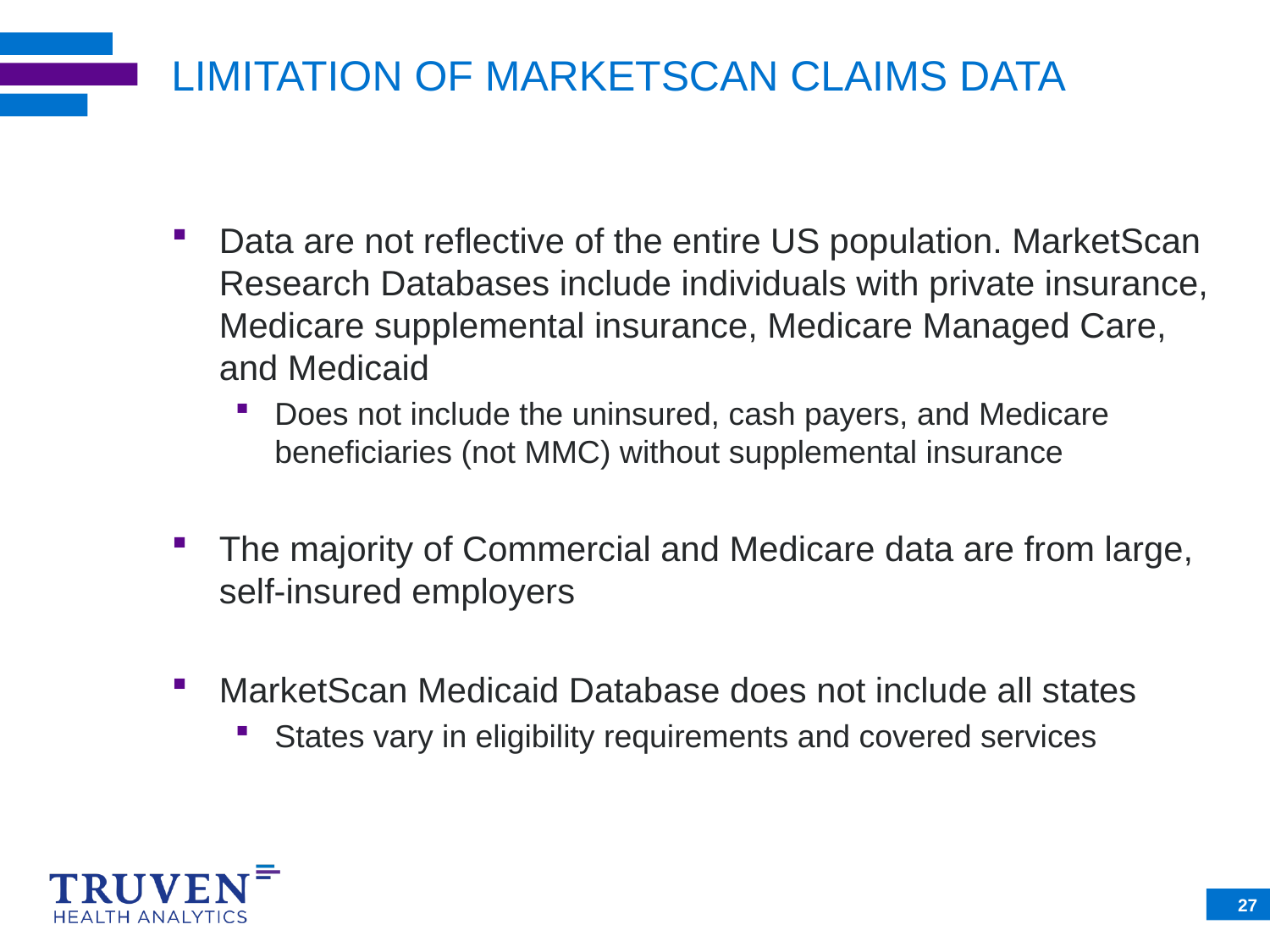

# LIMITATION OF MARKETSCAN CLAIMS DATA
Data are not reflective of the entire US population. MarketScan Research Databases include individuals with private insurance, Medicare supplemental insurance, Medicare Managed Care, and Medicaid
Does not include the uninsured, cash payers, and Medicare beneficiaries (not MMC) without supplemental insurance

The majority of Commercial and Medicare data are from large, self-insured employers

MarketScan Medicaid Database does not include all states
States vary in eligibility requirements and covered services
27